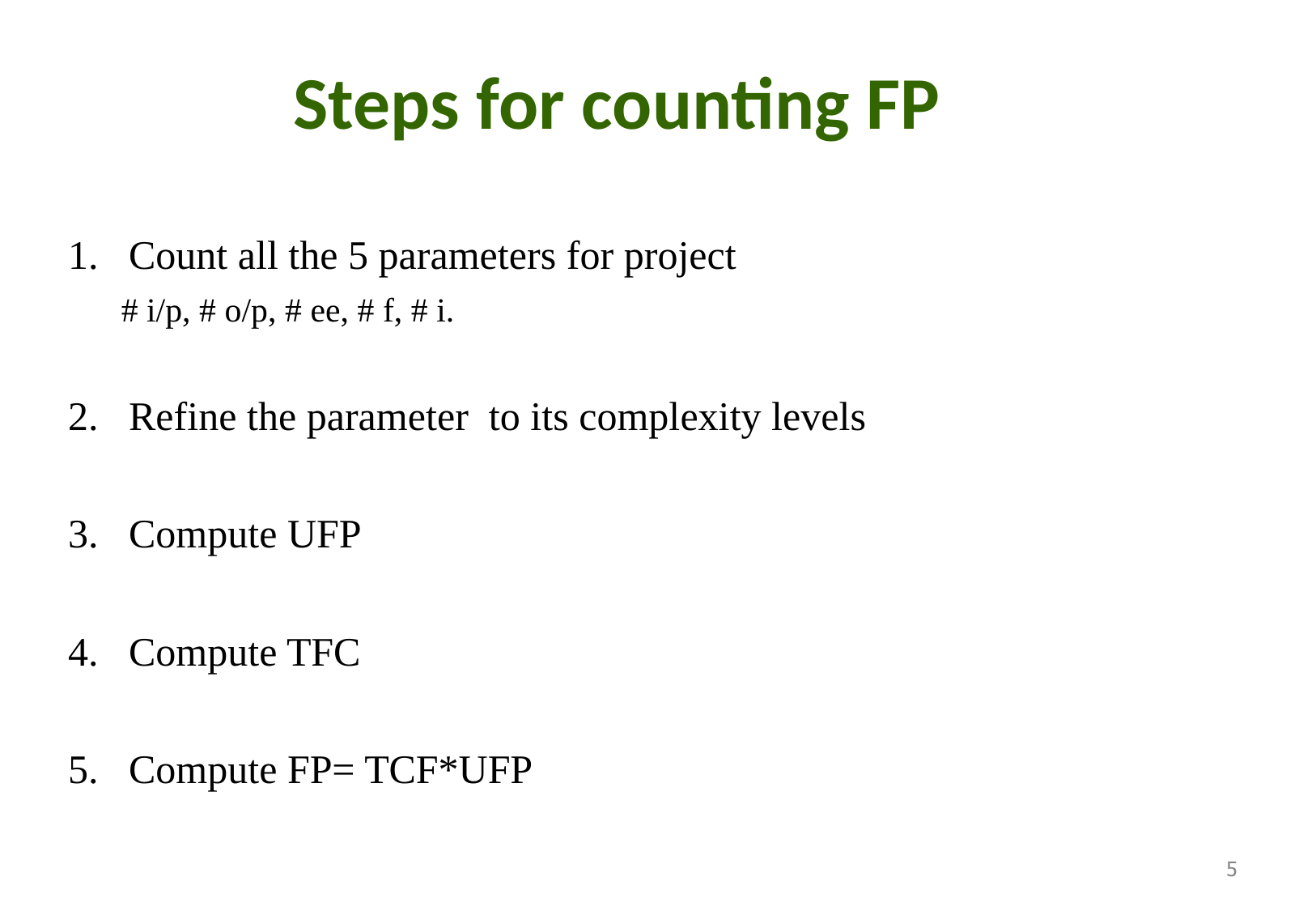

# Steps for counting FP
Count all the 5 parameters for project
# i/p, # o/p, # ee, # f, # i.

Refine the parameter  to its complexity levels

Compute UFP

Compute TFC

Compute FP= TCF*UFP

5